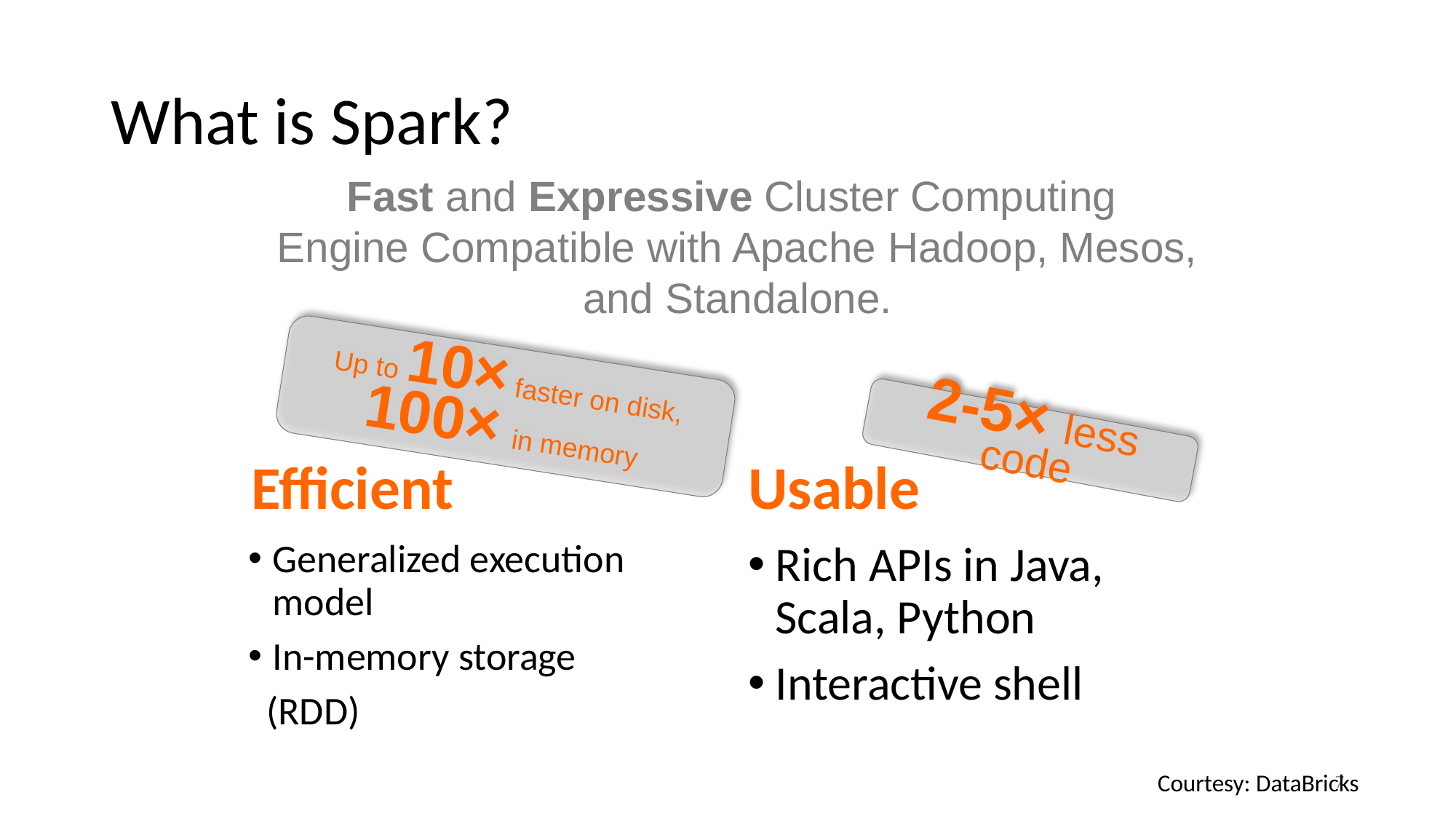

# What is Spark?
Fast and Expressive Cluster Computing
Engine Compatible with Apache Hadoop, Mesos, and Standalone.

Up to 10× faster on disk,
100× in memory
2-5× less code
Efficient
Usable
Generalized execution model
In-memory storage
  (RDD)
Rich APIs in Java, Scala, Python
Interactive shell
7
Courtesy: DataBricks